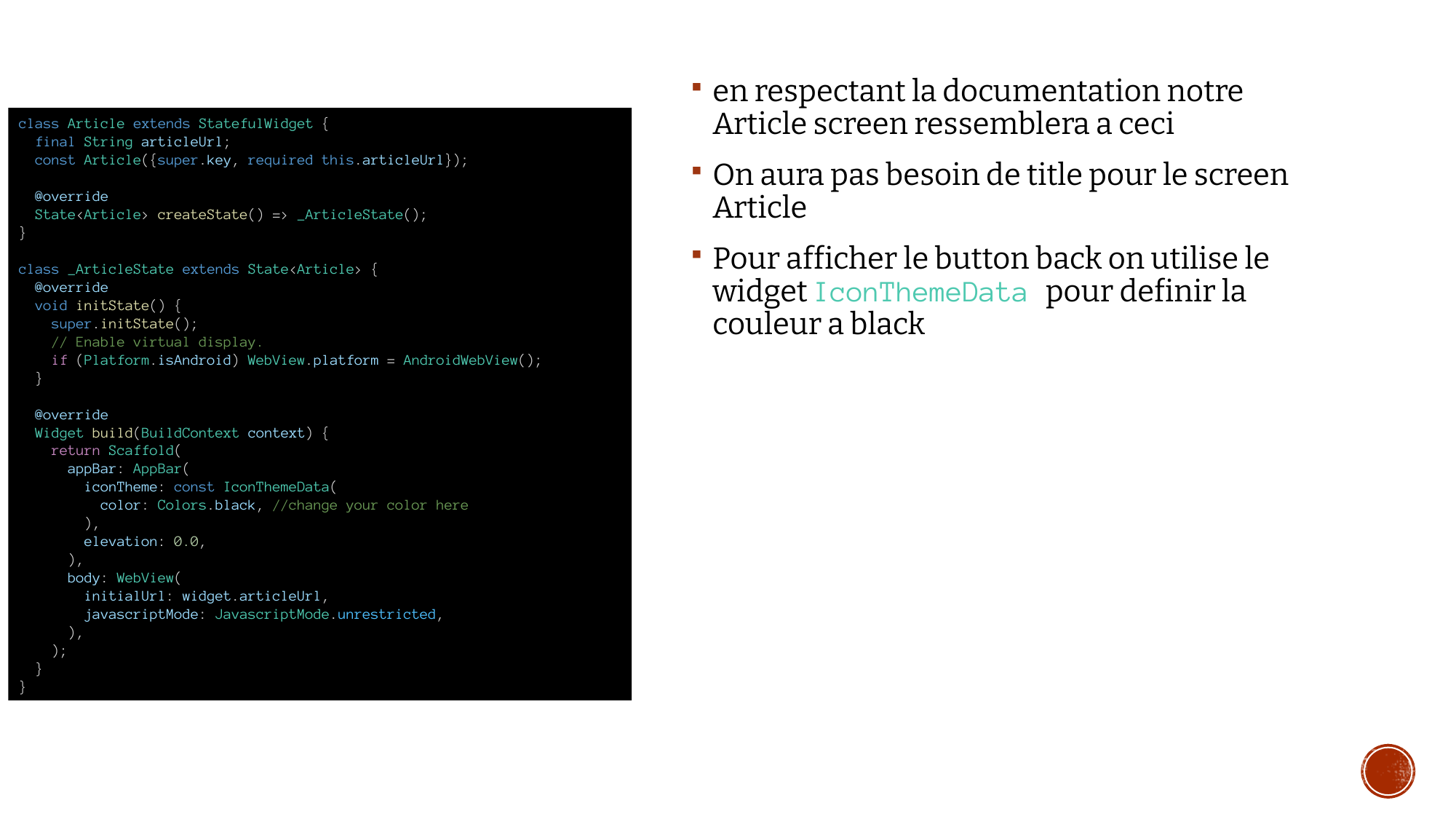

en respectant la documentation notre Article screen ressemblera a ceci
On aura pas besoin de title pour le screen Article
Pour afficher le button back on utilise le widget IconThemeData pour definir la couleur a black
class Article extends StatefulWidget {
  final String articleUrl;
  const Article({super.key, required this.articleUrl});
  @override
  State<Article> createState() => _ArticleState();
}
class _ArticleState extends State<Article> {
  @override
  void initState() {
    super.initState();
    // Enable virtual display.
    if (Platform.isAndroid) WebView.platform = AndroidWebView();
  }
  @override
  Widget build(BuildContext context) {
    return Scaffold(
      appBar: AppBar(
        iconTheme: const IconThemeData(
          color: Colors.black, //change your color here
        ),
        elevation: 0.0,
      ),
      body: WebView(
        initialUrl: widget.articleUrl,
        javascriptMode: JavascriptMode.unrestricted,
      ),
    );
  }
}